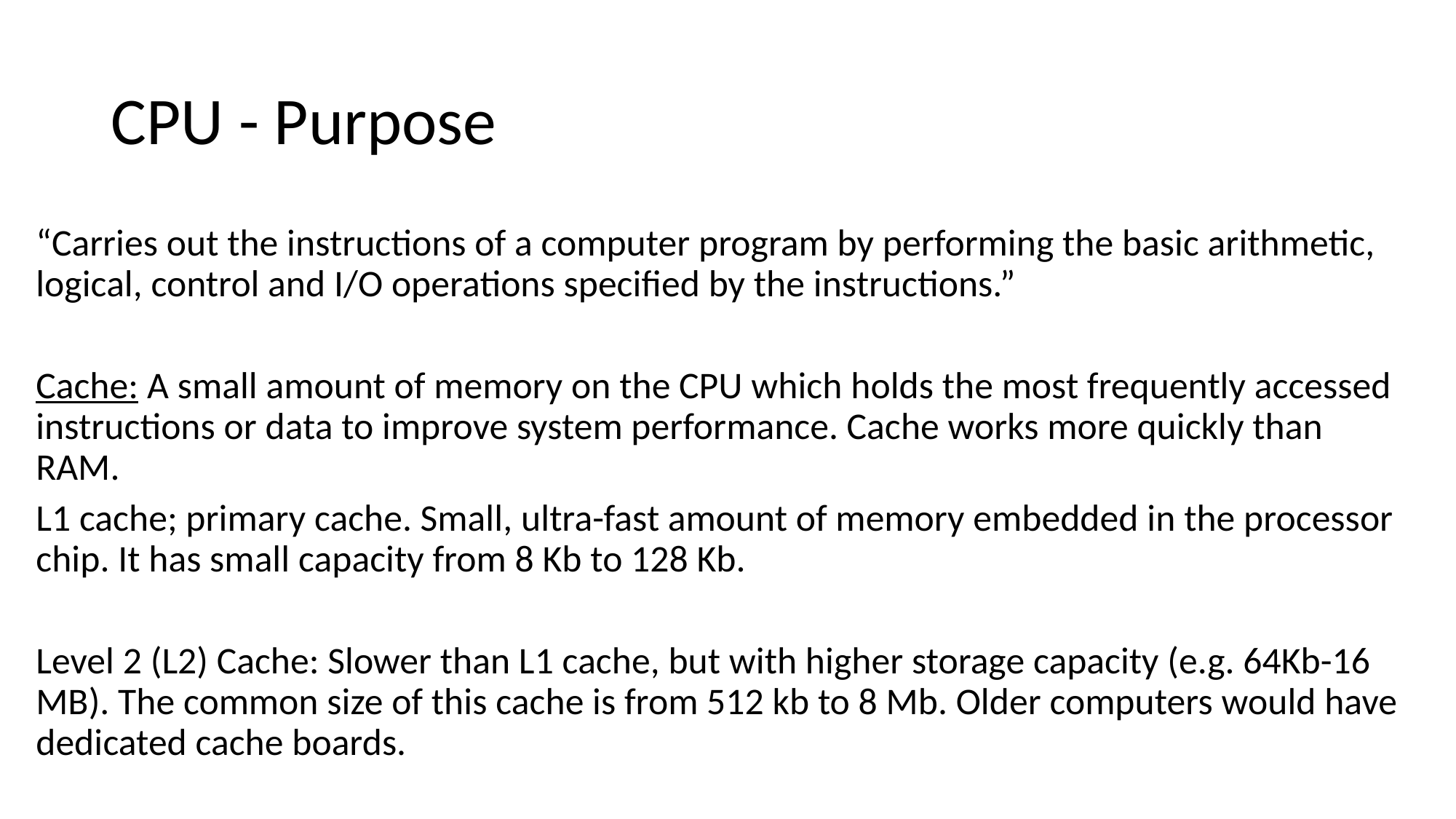

# CPU - Purpose
“Carries out the instructions of a computer program by performing the basic arithmetic, logical, control and I/O operations specified by the instructions.”

Cache: A small amount of memory on the CPU which holds the most frequently accessed instructions or data to improve system performance. Cache works more quickly than RAM.
L1 cache; primary cache. Small, ultra-fast amount of memory embedded in the processor chip. It has small capacity from 8 Kb to 128 Kb.

Level 2 (L2) Cache: Slower than L1 cache, but with higher storage capacity (e.g. 64Kb-16 MB). The common size of this cache is from 512 kb to 8 Mb. Older computers would have dedicated cache boards.